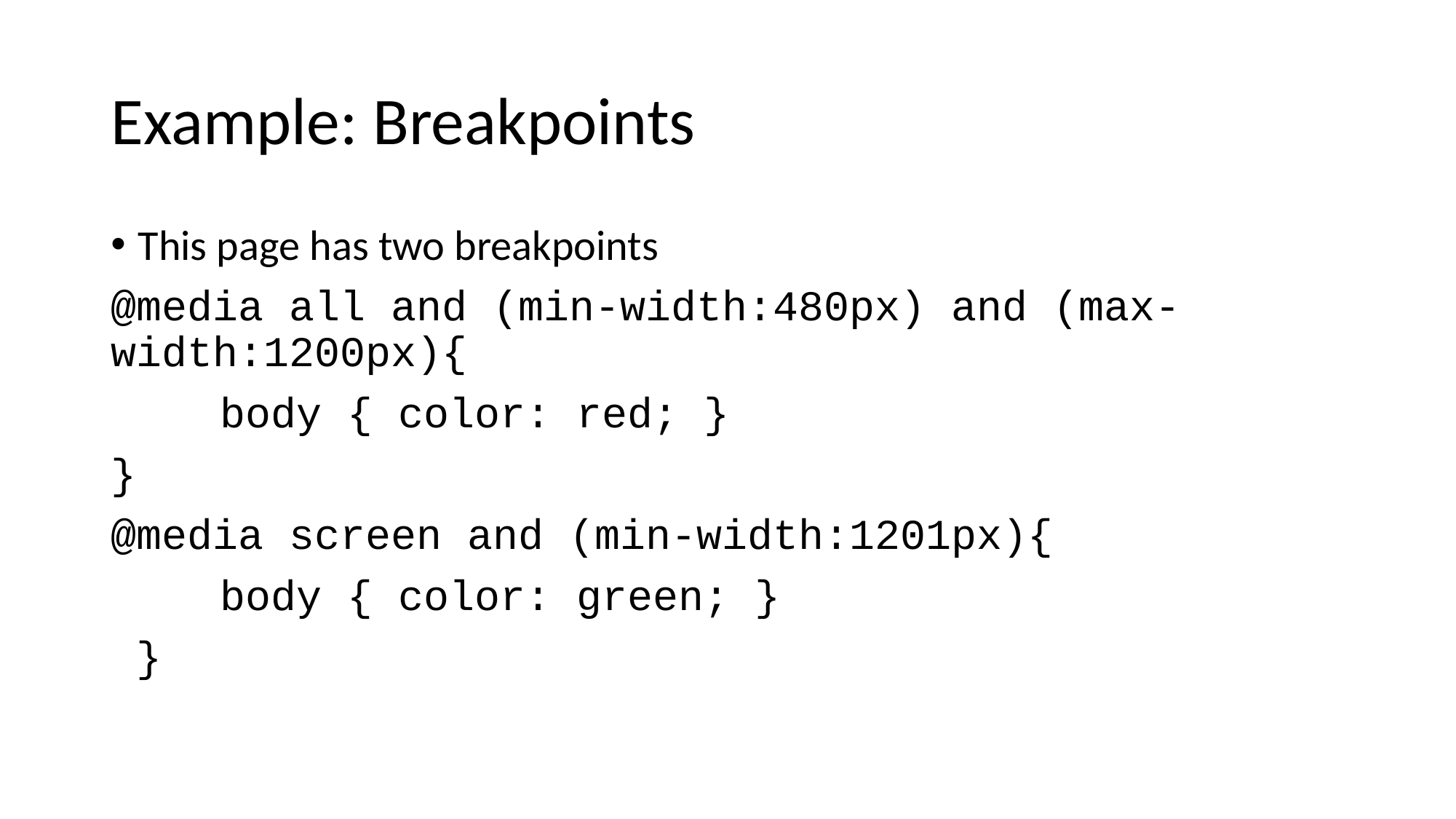

# Example: Breakpoints
This page has two breakpoints
@media all and (min-width:480px) and (max-width:1200px){
	body { color: red; }
}
@media screen and (min-width:1201px){
	body { color: green; }
 }